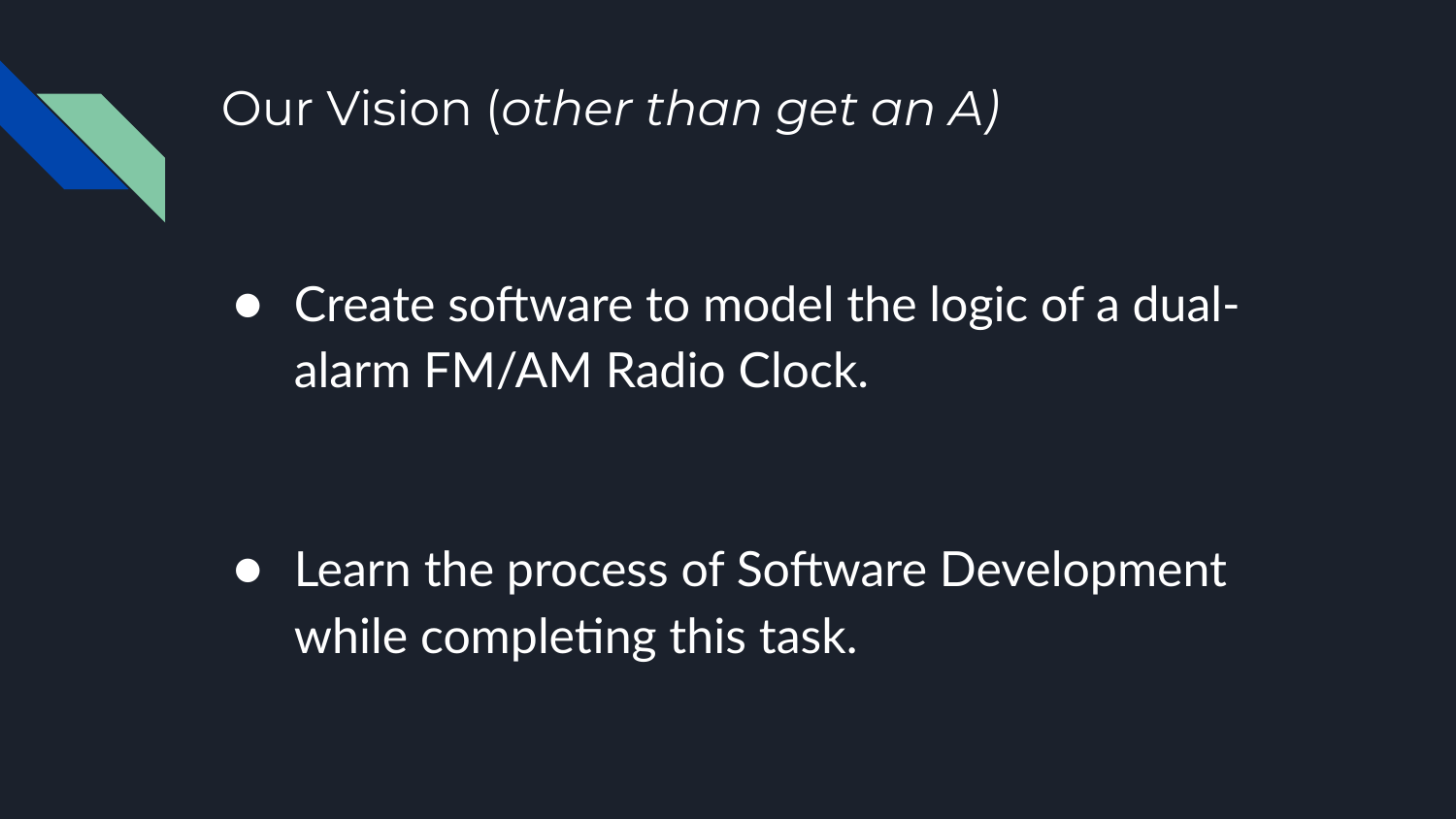

# Our Vision (other than get an A)
Create software to model the logic of a dual-alarm FM/AM Radio Clock.

Learn the process of Software Development while completing this task.